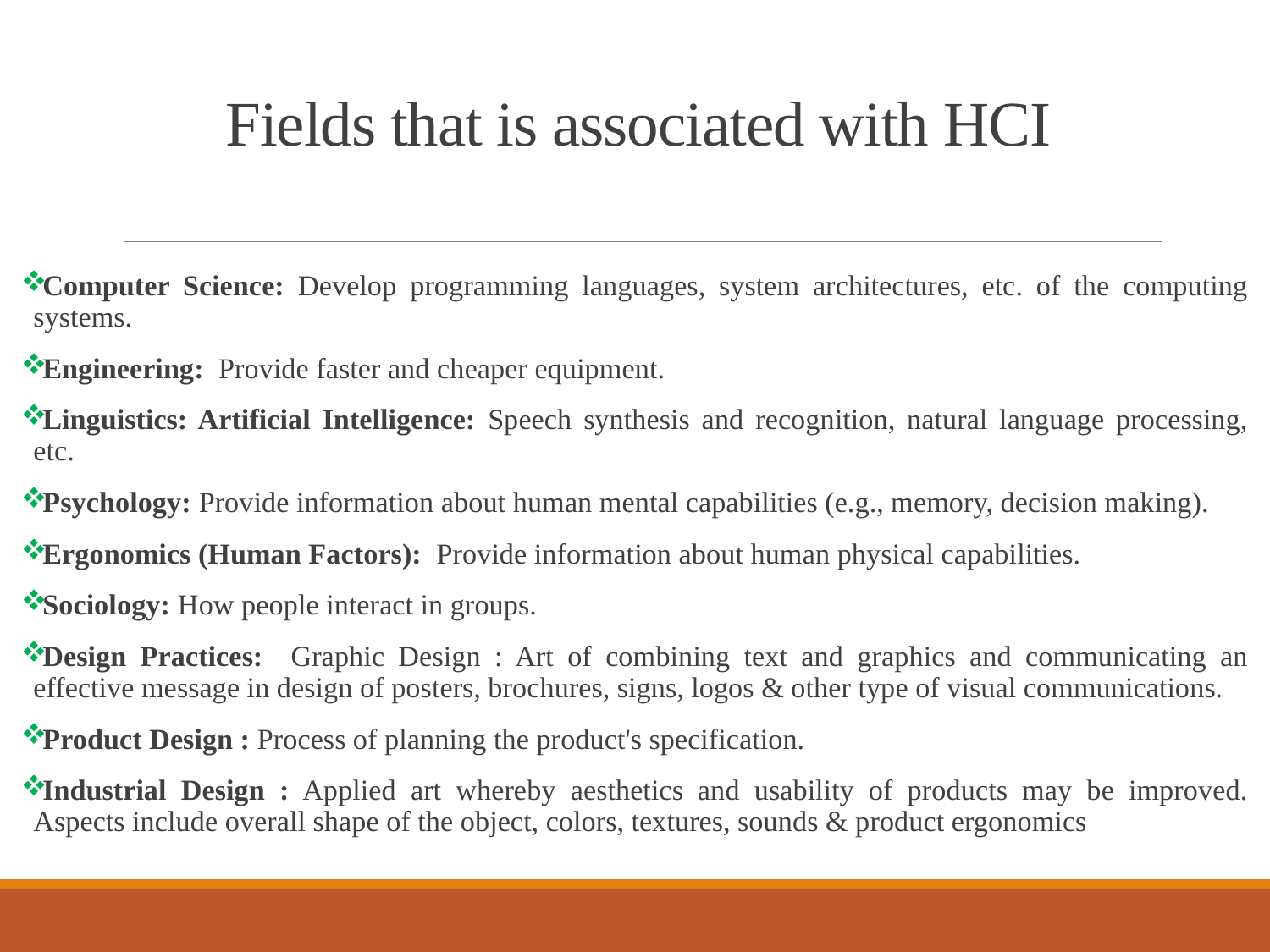

# Fields that is associated with HCI
Computer Science: Develop programming languages, system architectures, etc. of the computing systems.
Engineering:  Provide faster and cheaper equipment.
Linguistics: Artificial Intelligence: Speech synthesis and recognition, natural language processing, etc.
Psychology: Provide information about human mental capabilities (e.g., memory, decision making).
Ergonomics (Human Factors):  Provide information about human physical capabilities.
Sociology: How people interact in groups.
Design Practices:  Graphic Design : Art of combining text and graphics and communicating an effective message in design of posters, brochures, signs, logos & other type of visual communications.
Product Design : Process of planning the product's specification.
Industrial Design : Applied art whereby aesthetics and usability of products may be improved. Aspects include overall shape of the object, colors, textures, sounds & product ergonomics